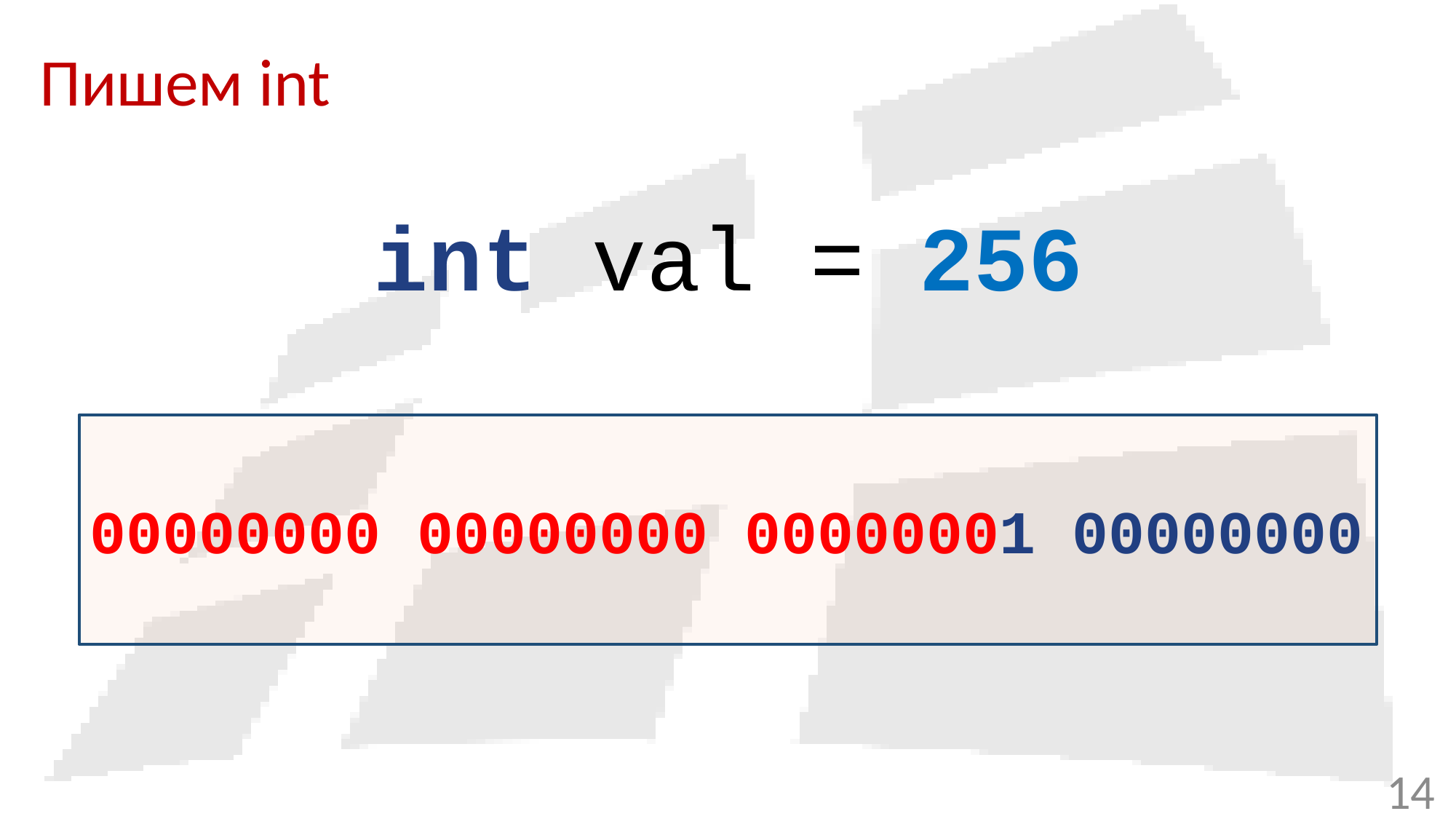

# Пишем int
int val = 256

00000000 00000000 00000001 00000000

14